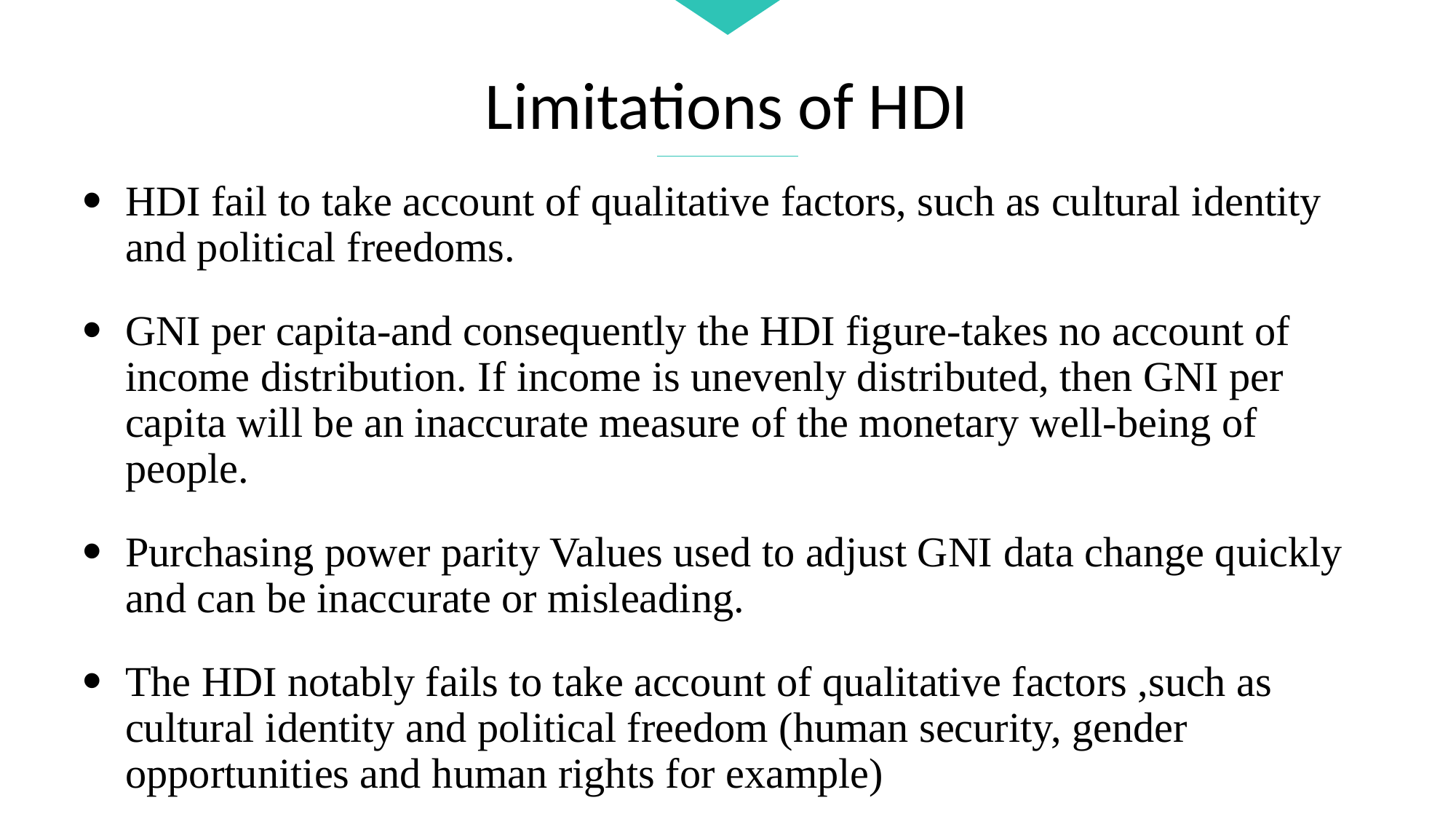

Limitations of HDI
HDI fail to take account of qualitative factors, such as cultural identity and political freedoms.
GNI per capita-and consequently the HDI figure-takes no account of income distribution. If income is unevenly distributed, then GNI per capita will be an inaccurate measure of the monetary well-being of people.
Purchasing power parity Values used to adjust GNI data change quickly and can be inaccurate or misleading.
The HDI notably fails to take account of qualitative factors ,such as cultural identity and political freedom (human security, gender opportunities and human rights for example)